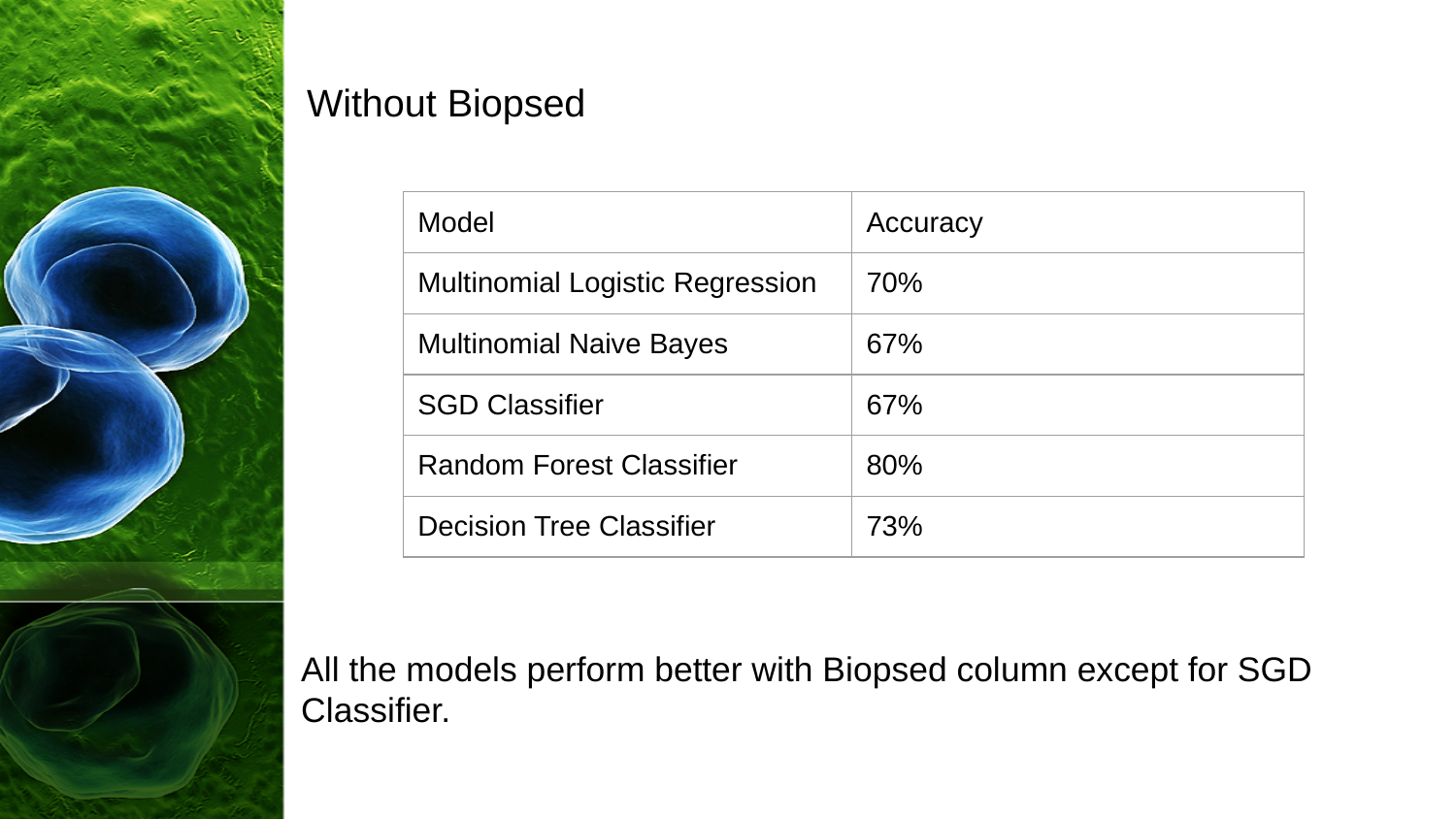

# Without Biopsed
| Model | Accuracy |
| --- | --- |
| Multinomial Logistic Regression | 70% |
| Multinomial Naive Bayes | 67% |
| SGD Classifier | 67% |
| Random Forest Classifier | 80% |
| Decision Tree Classifier | 73% |

All the models perform better with Biopsed column except for SGD Classifier.